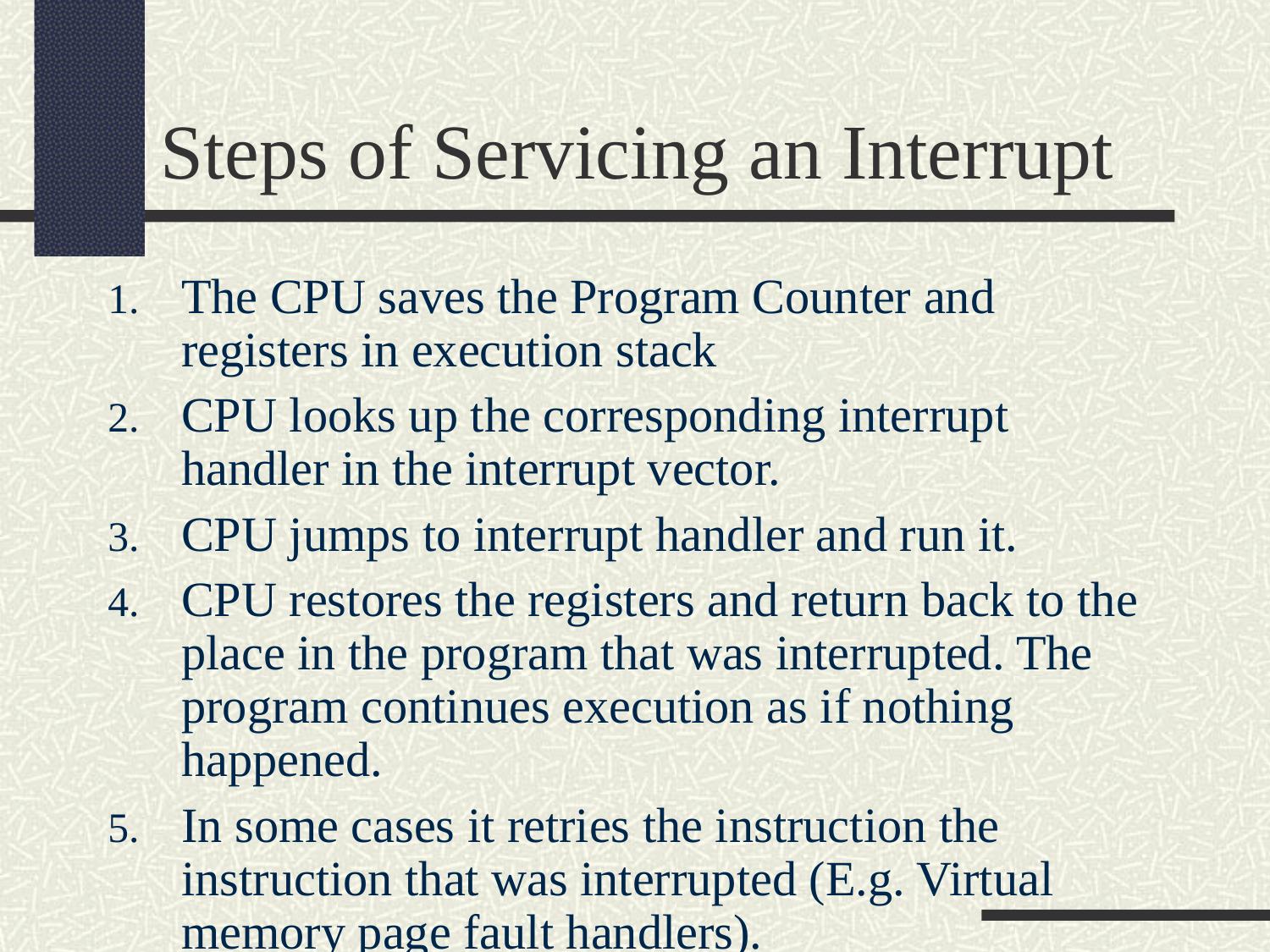

Steps of Servicing an Interrupt
The CPU saves the Program Counter and registers in execution stack
CPU looks up the corresponding interrupt handler in the interrupt vector.
CPU jumps to interrupt handler and run it.
CPU restores the registers and return back to the place in the program that was interrupted. The program continues execution as if nothing happened.
In some cases it retries the instruction the instruction that was interrupted (E.g. Virtual memory page fault handlers).